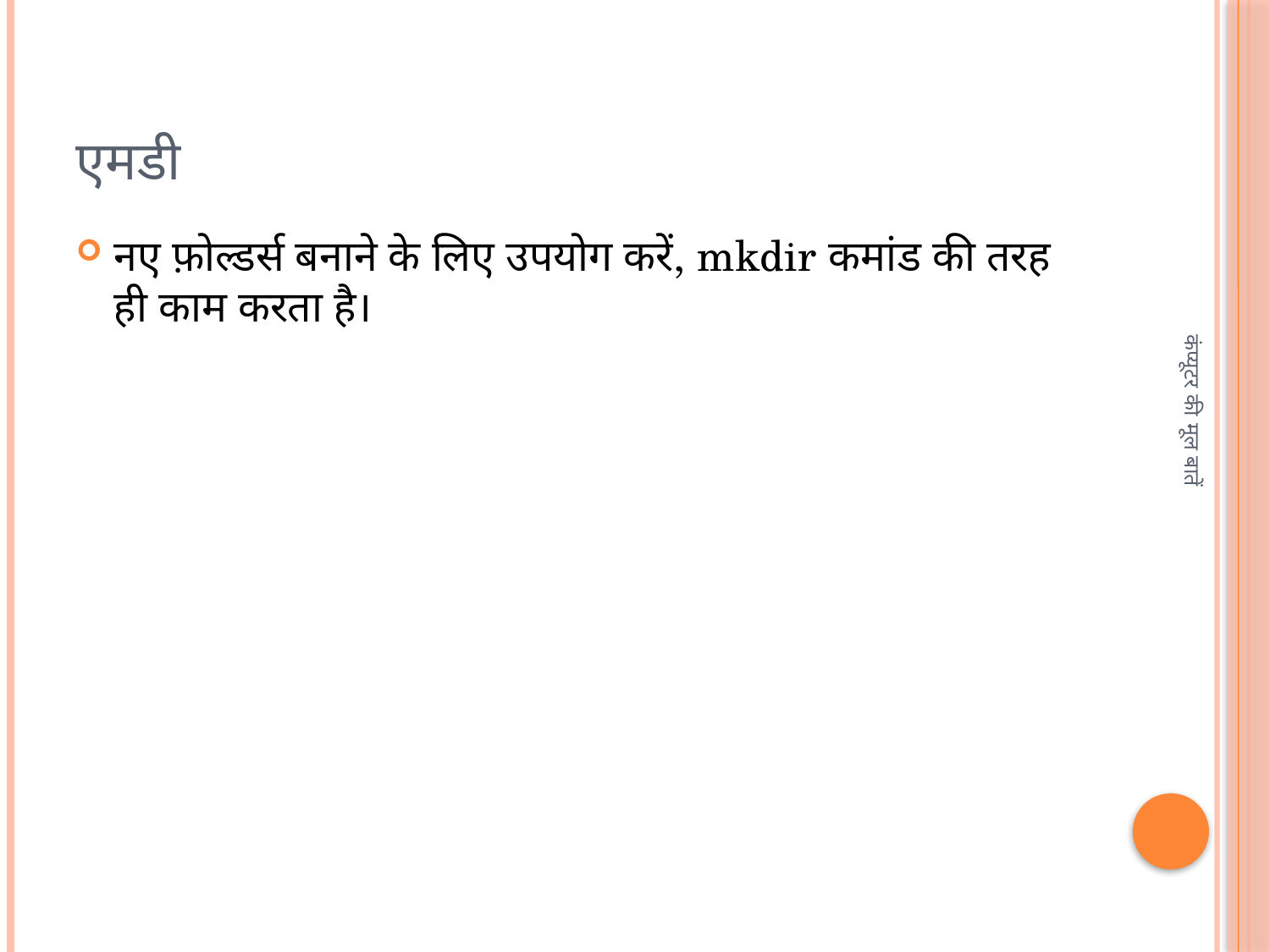

# एमडी
नए फ़ोल्डर्स बनाने के लिए उपयोग करें, mkdir कमांड की तरह ही काम करता है।
कंप्यूटर की मूल बातें
46